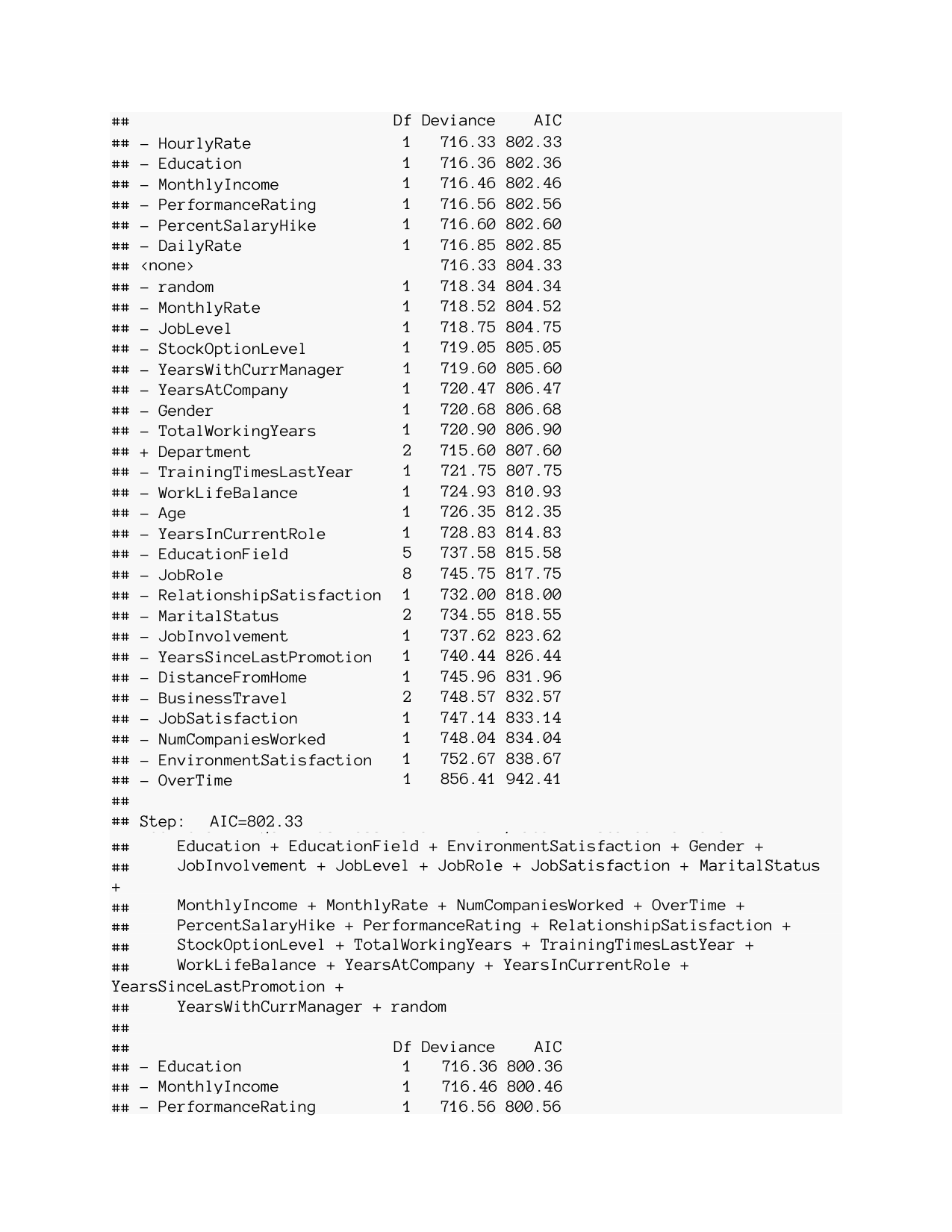

| ## |  | Df | Deviance | AIC |
| --- | --- | --- | --- | --- |
| ## | - HourlyRate | 1 | 716.33 | 802.33 |
| ## | - Education | 1 | 716.36 | 802.36 |
| ## | - MonthlyIncome | 1 | 716.46 | 802.46 |
| ## | - PerformanceRating | 1 | 716.56 | 802.56 |
| ## | - PercentSalaryHike | 1 | 716.60 | 802.60 |
| ## | - DailyRate | 1 | 716.85 | 802.85 |
| ## | <none> |  | 716.33 | 804.33 |
| ## | - random | 1 | 718.34 | 804.34 |
| ## | - MonthlyRate | 1 | 718.52 | 804.52 |
| ## | - JobLevel | 1 | 718.75 | 804.75 |
| ## | - StockOptionLevel | 1 | 719.05 | 805.05 |
| ## | - YearsWithCurrManager | 1 | 719.60 | 805.60 |
| ## | - YearsAtCompany | 1 | 720.47 | 806.47 |
| ## | - Gender | 1 | 720.68 | 806.68 |
| ## | - TotalWorkingYears | 1 | 720.90 | 806.90 |
| ## | + Department | 2 | 715.60 | 807.60 |
| ## | - TrainingTimesLastYear | 1 | 721.75 | 807.75 |
| ## | - WorkLifeBalance | 1 | 724.93 | 810.93 |
| ## | - Age | 1 | 726.35 | 812.35 |
| ## | - YearsInCurrentRole | 1 | 728.83 | 814.83 |
| ## | - EducationField | 5 | 737.58 | 815.58 |
| ## | - JobRole | 8 | 745.75 | 817.75 |
| ## | - RelationshipSatisfaction | 1 | 732.00 | 818.00 |
| ## | - MaritalStatus | 2 | 734.55 | 818.55 |
| ## | - JobInvolvement | 1 | 737.62 | 823.62 |
| ## | - YearsSinceLastPromotion | 1 | 740.44 | 826.44 |
| ## | - DistanceFromHome | 1 | 745.96 | 831.96 |
| ## | - BusinessTravel | 2 | 748.57 | 832.57 |
| ## | - JobSatisfaction | 1 | 747.14 | 833.14 |
| ## | - NumCompaniesWorked | 1 | 748.04 | 834.04 |
| ## | - EnvironmentSatisfaction | 1 | 752.67 | 838.67 |
| ## | - OverTime | 1 | 856.41 | 942.41 |
| ## |  |  |  |  |
| ## | Step: AIC=802.33 |  |  |  |

##  Attrition  ~  Age  +  BusinessTravel  +  DailyRate  +  DistanceFromHome  +

##
##
+
##
##
##
##
Education  +  EducationField  +  EnvironmentSatisfaction  +  Gender  + JobInvolvement  +  JobLevel  +  JobRole  +  JobSatisfaction  +  MaritalStatus

MonthlyIncome  +  MonthlyRate  +  NumCompaniesWorked  +  OverTime  + PercentSalaryHike  +  PerformanceRating  +  RelationshipSatisfaction  + StockOptionLevel  +  TotalWorkingYears  +  TrainingTimesLastYear  + WorkLifeBalance  +  YearsAtCompany  +  YearsInCurrentRole  +

YearsSinceLastPromotion  +

##
##
##
YearsWithCurrManager  +  random

Df  Deviance
AIC

##  -  Education
##  -  MonthlyIncome
1	716.36  800.36
1	716.46  800.46

##  -  PerformanceRating
1
716.56  800.56